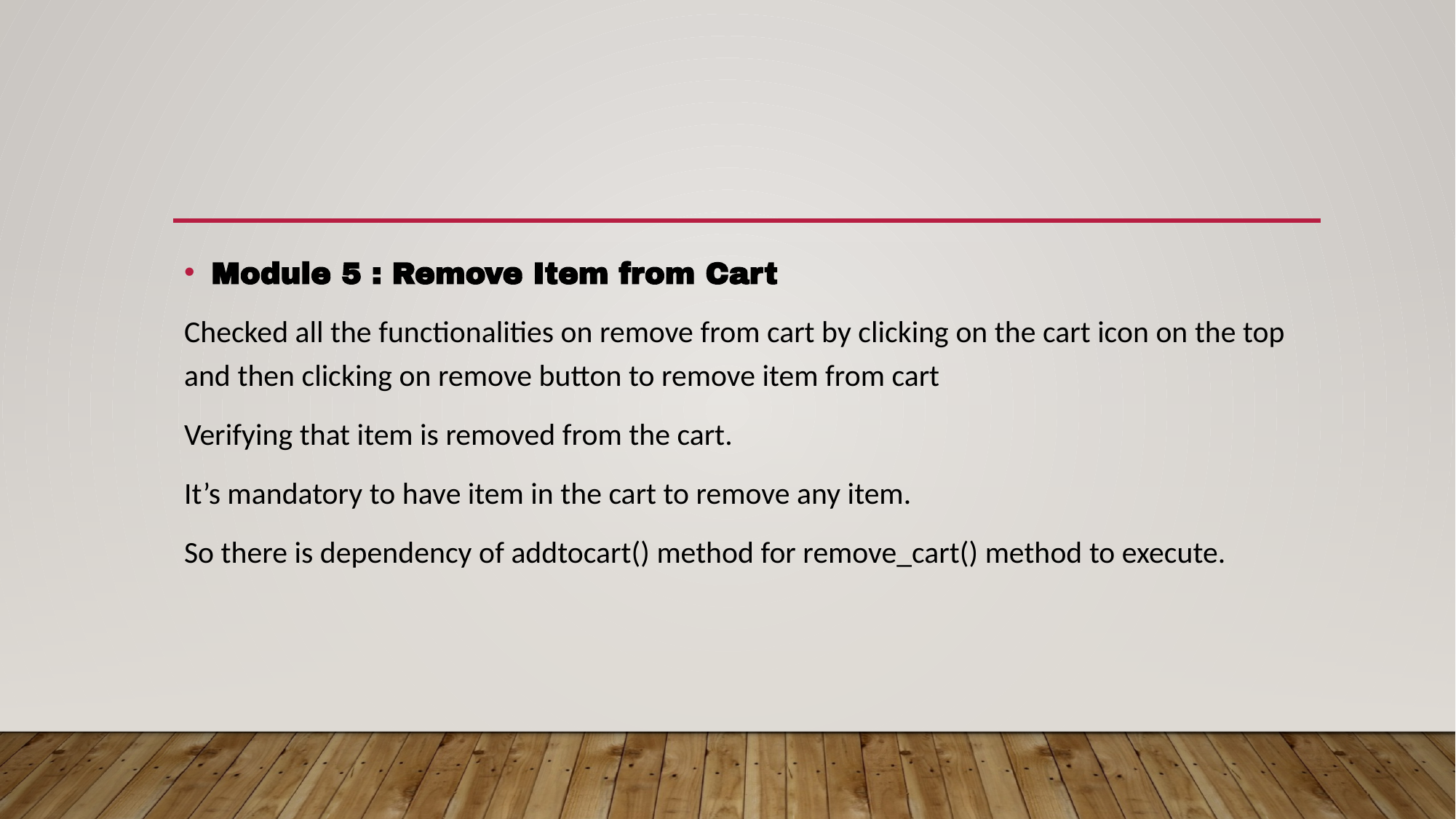

#
Module 5 : Remove Item from Cart
Checked all the functionalities on remove from cart by clicking on the cart icon on the top and then clicking on remove button to remove item from cart
Verifying that item is removed from the cart.
It’s mandatory to have item in the cart to remove any item.
So there is dependency of addtocart() method for remove_cart() method to execute.